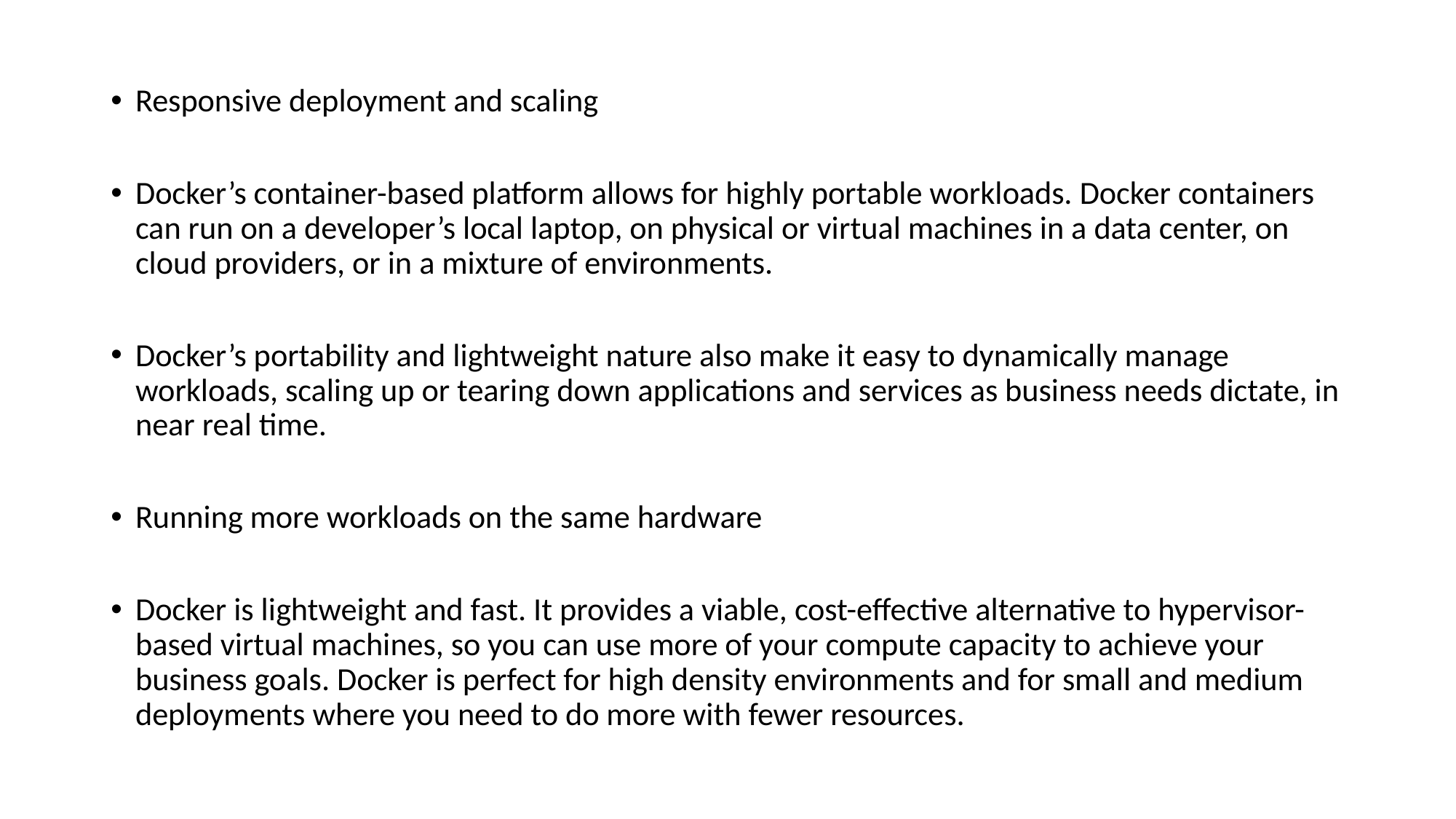

Responsive deployment and scaling

Docker’s container-based platform allows for highly portable workloads. Docker containers can run on a developer’s local laptop, on physical or virtual machines in a data center, on cloud providers, or in a mixture of environments.

Docker’s portability and lightweight nature also make it easy to dynamically manage workloads, scaling up or tearing down applications and services as business needs dictate, in near real time.

Running more workloads on the same hardware

Docker is lightweight and fast. It provides a viable, cost-effective alternative to hypervisor-based virtual machines, so you can use more of your compute capacity to achieve your business goals. Docker is perfect for high density environments and for small and medium deployments where you need to do more with fewer resources.